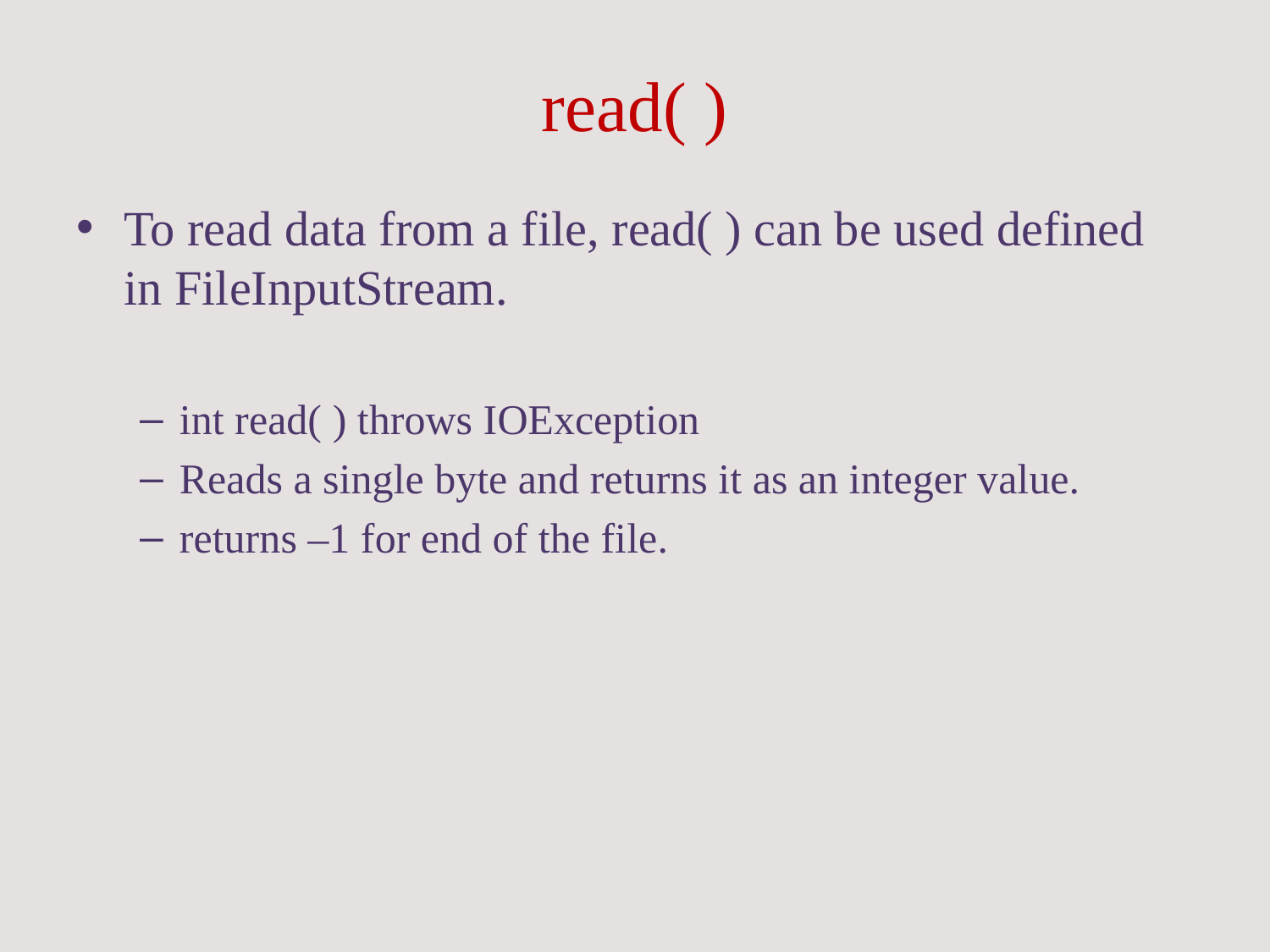

# read( )
To read data from a file, read( ) can be used defined in FileInputStream.

int read( ) throws IOException
Reads a single byte and returns it as an integer value.
returns –1 for end of the file.